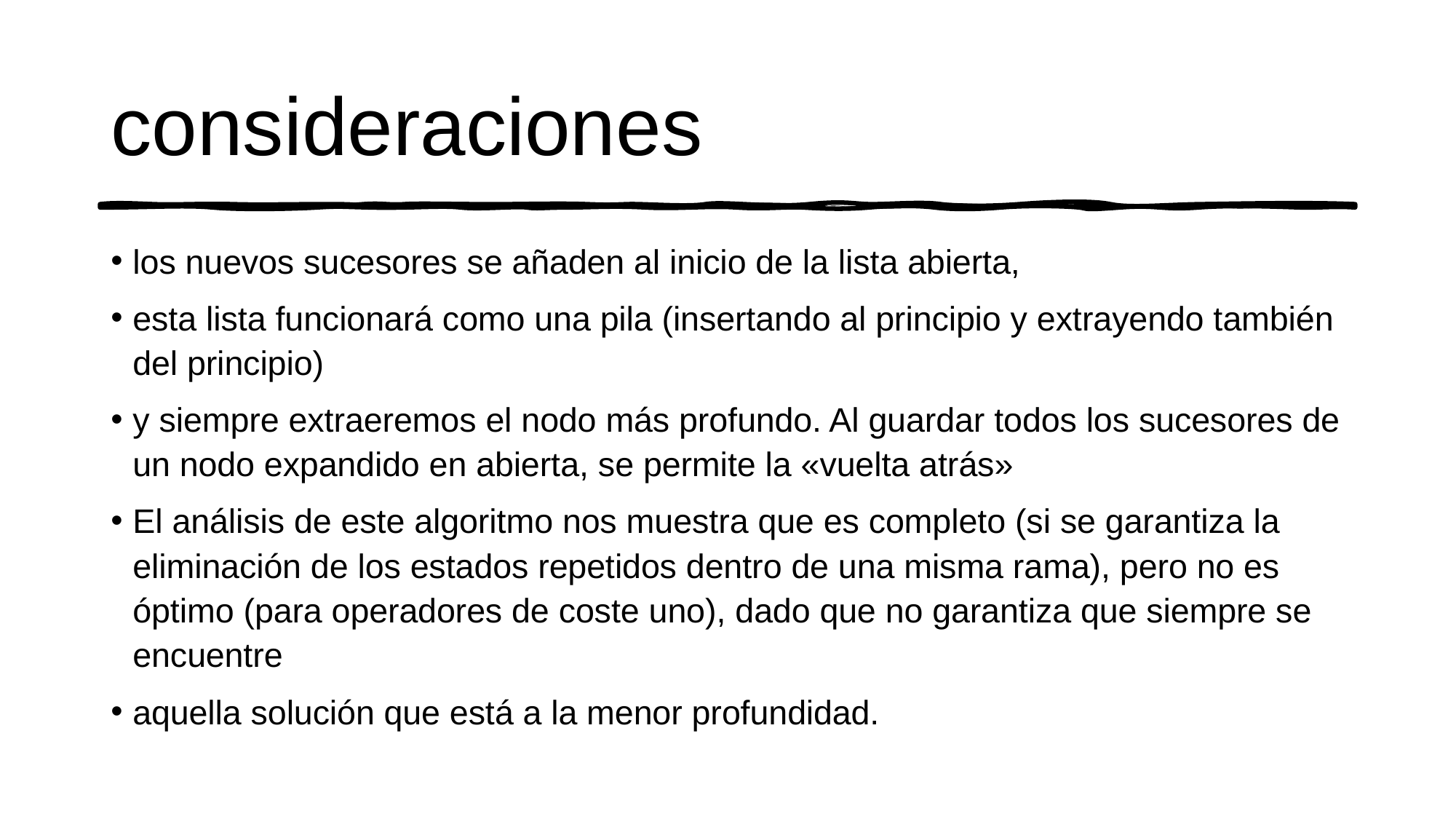

# consideraciones
los nuevos sucesores se añaden al inicio de la lista abierta,
esta lista funcionará como una pila (insertando al principio y extrayendo también del principio)
y siempre extraeremos el nodo más profundo. Al guardar todos los sucesores de un nodo expandido en abierta, se permite la «vuelta atrás»
El análisis de este algoritmo nos muestra que es completo (si se garantiza la eliminación de los estados repetidos dentro de una misma rama), pero no es óptimo (para operadores de coste uno), dado que no garantiza que siempre se encuentre
aquella solución que está a la menor profundidad.